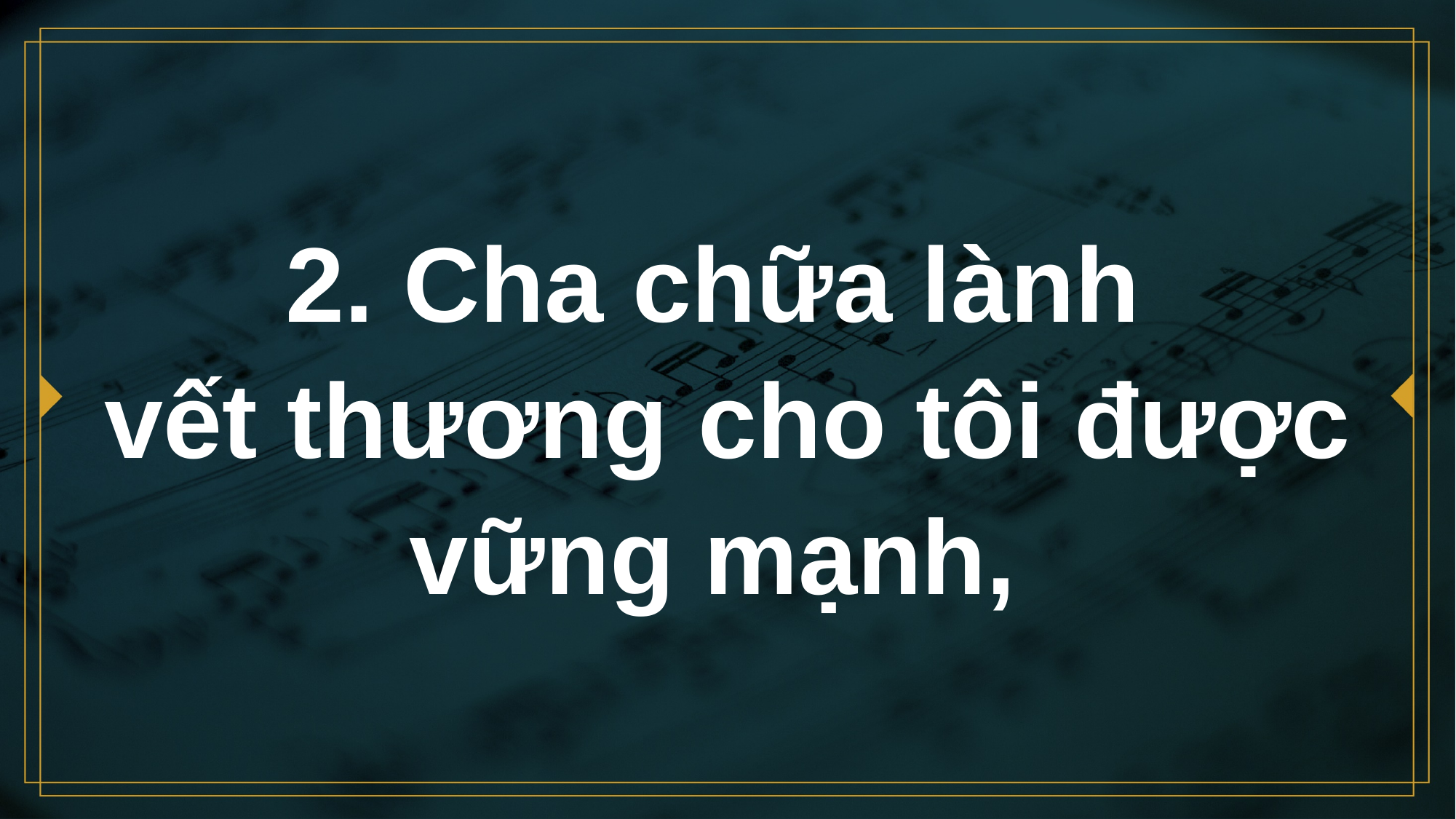

# 2. Cha chữa lành vết thương cho tôi được vững mạnh,